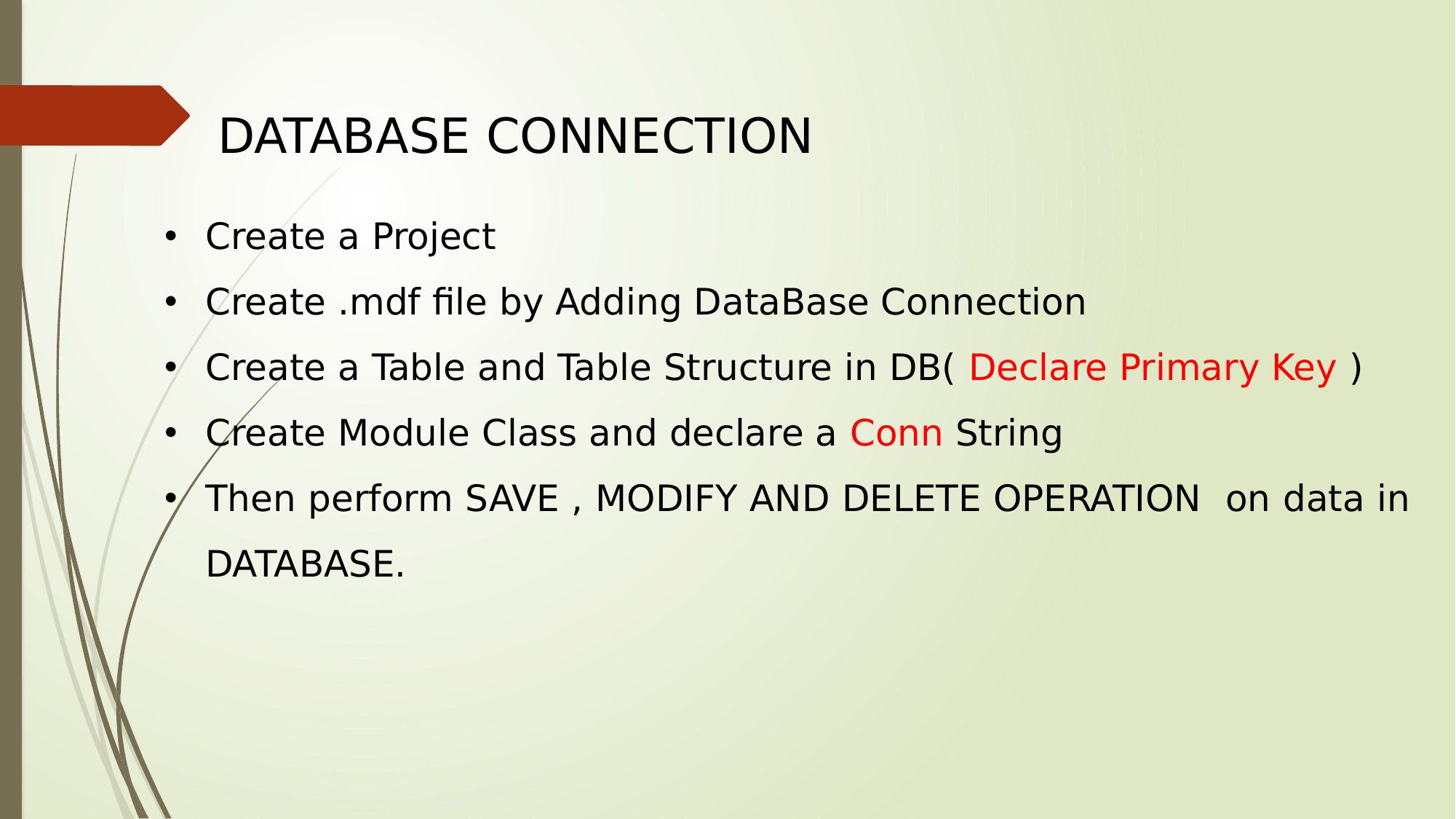

DATABASE CONNECTION
Create a Project
Create .mdf file by Adding DataBase Connection
Create a Table and Table Structure in DB( Declare Primary Key )
Create Module Class and declare a Conn String
Then perform SAVE , MODIFY AND DELETE OPERATION  on data in DATABASE.